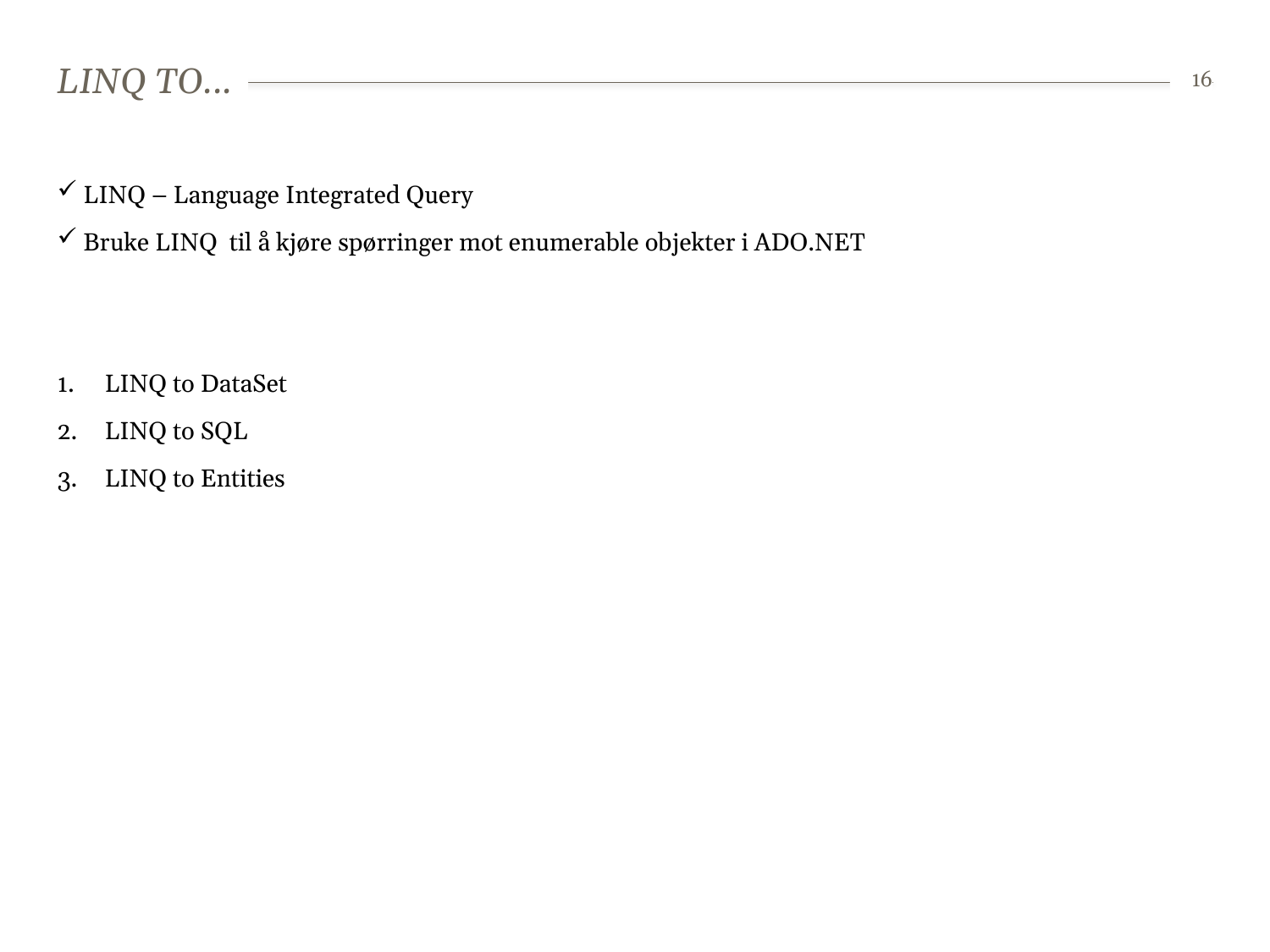

# Linq to...
16
 LINQ – Language Integrated Query
 Bruke LINQ  til å kjøre spørringer mot enumerable objekter i ADO.NET

LINQ to DataSet
LINQ to SQL
LINQ to Entities